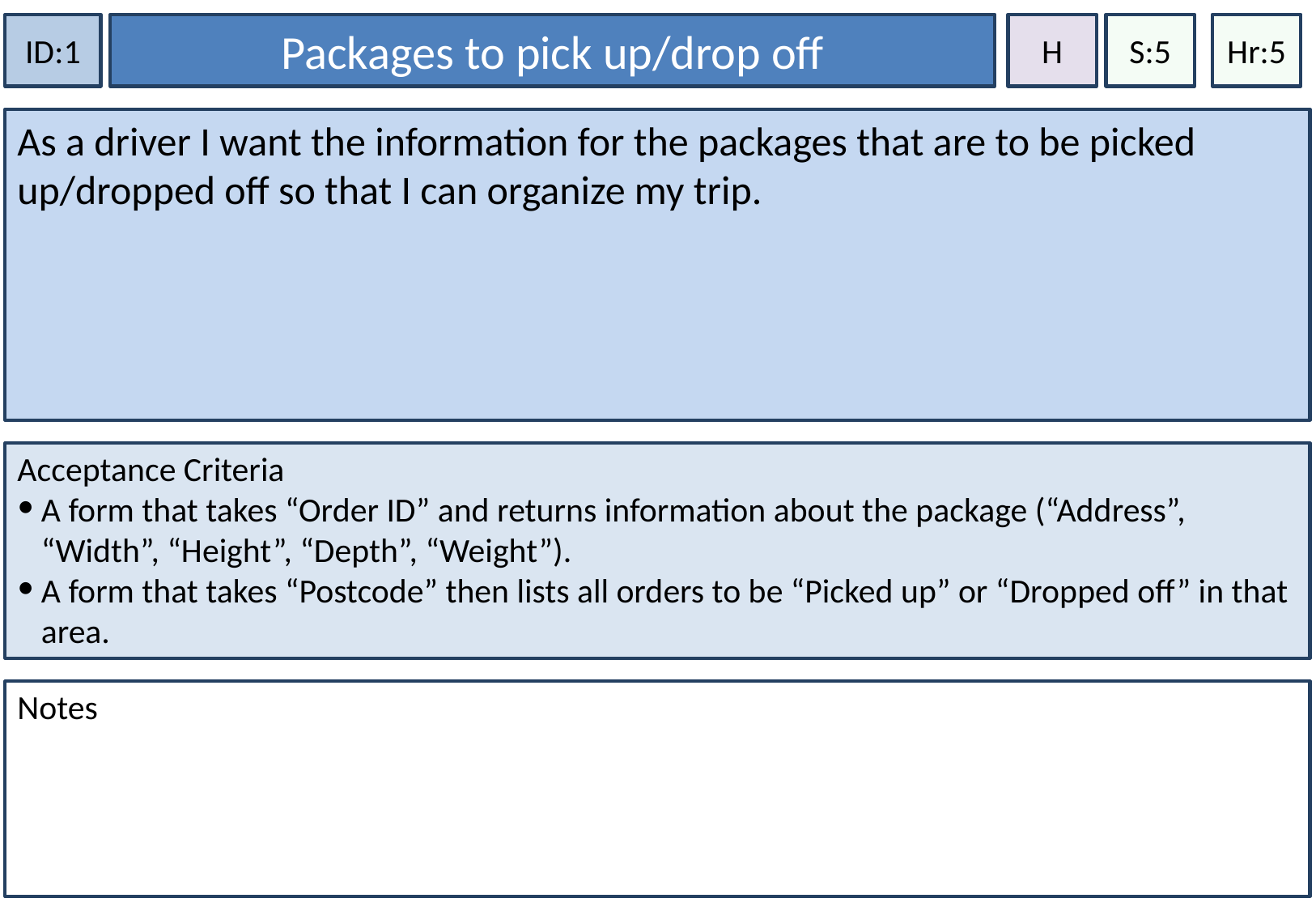

Packages to pick up/drop off
Hr:5
ID:1
H
S:5
As a driver I want the information for the packages that are to be picked up/dropped off so that I can organize my trip.
Acceptance Criteria
A form that takes “Order ID” and returns information about the package (“Address”, “Width”, “Height”, “Depth”, “Weight”).
A form that takes “Postcode” then lists all orders to be “Picked up” or “Dropped off” in that area.
Notes